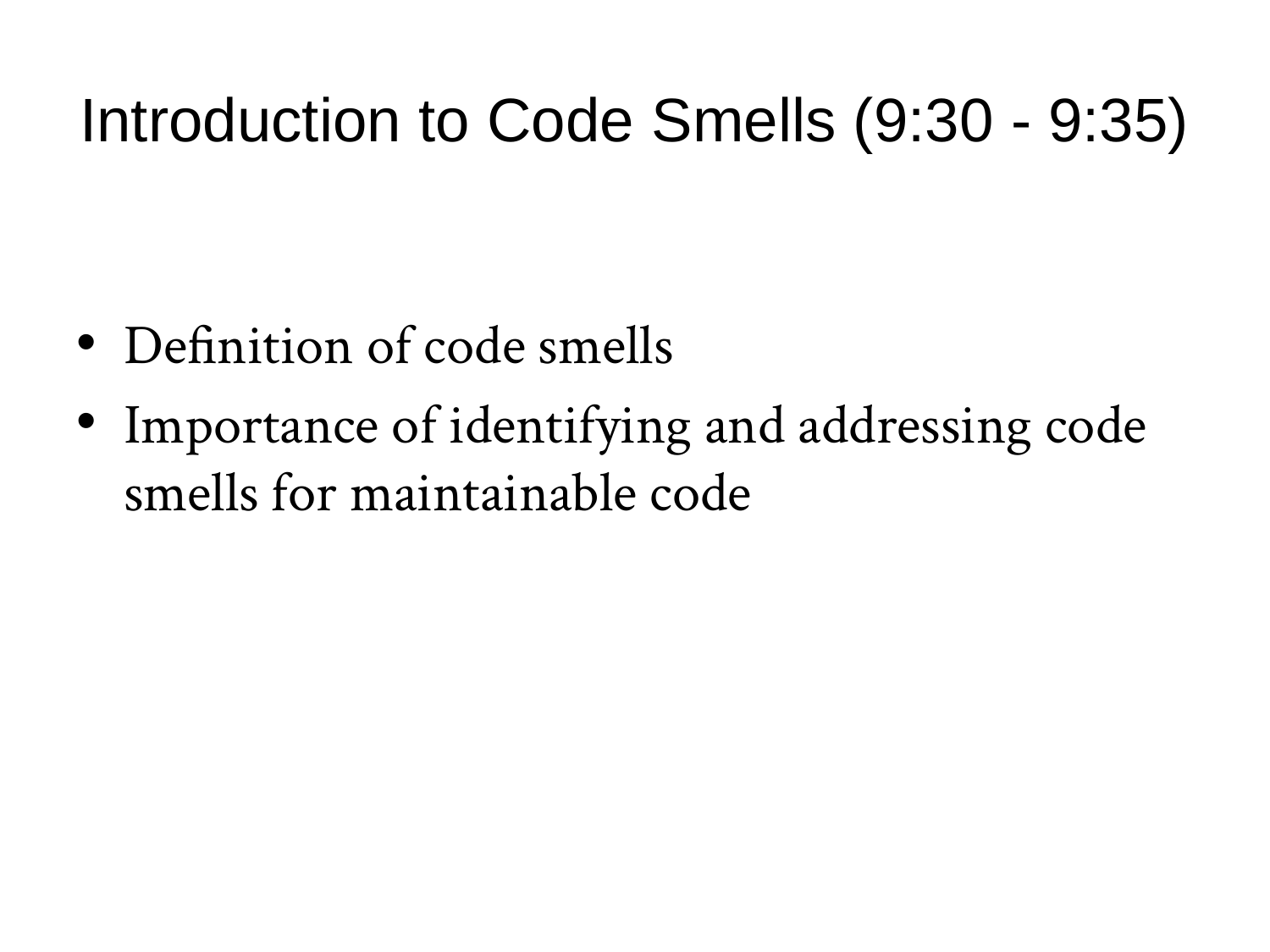

# Introduction to Code Smells (9:30 - 9:35)

Definition of code smells
Importance of identifying and addressing code smells for maintainable code